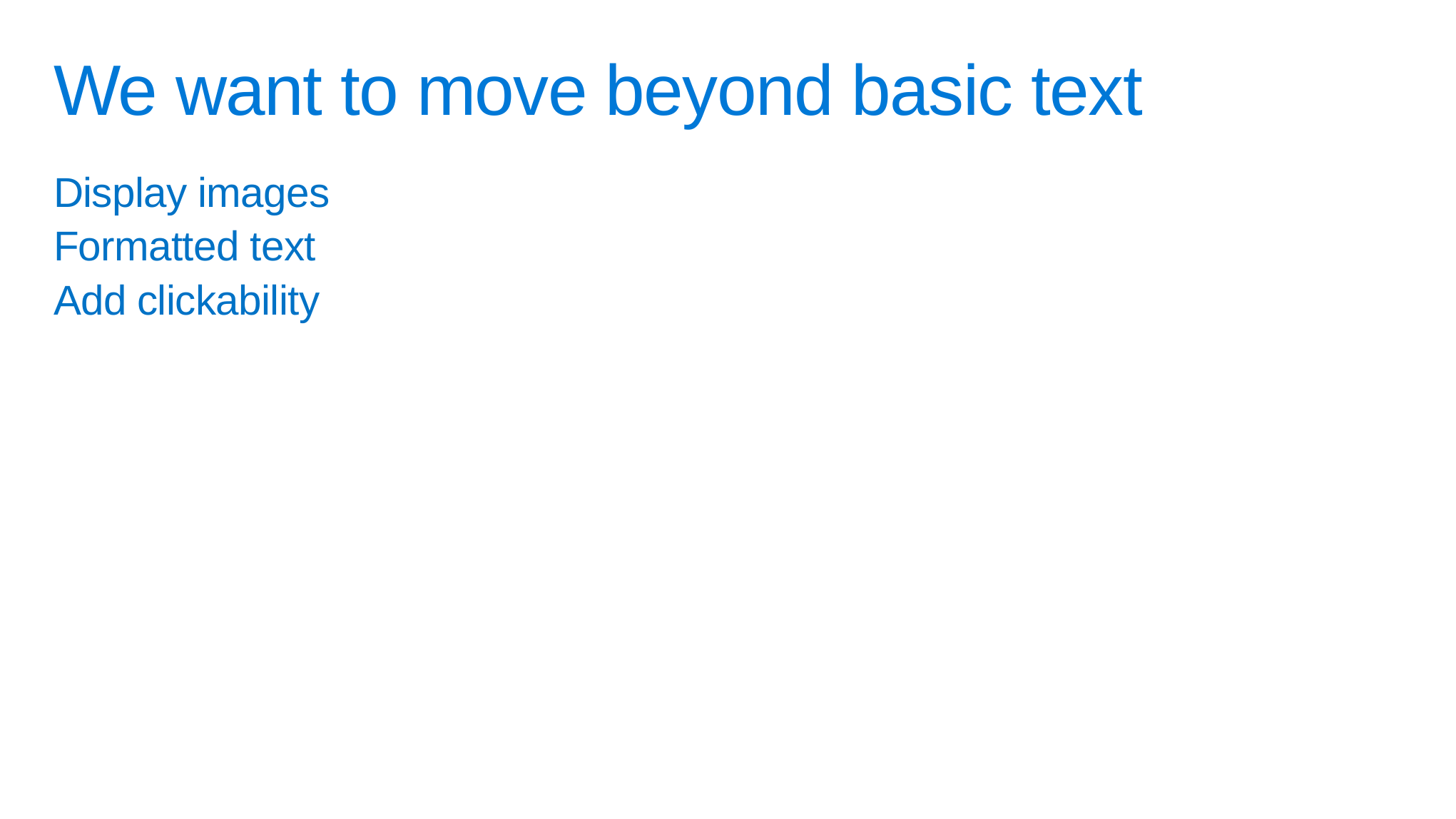

# We want to move beyond basic text
Display images
Formatted text
Add clickability